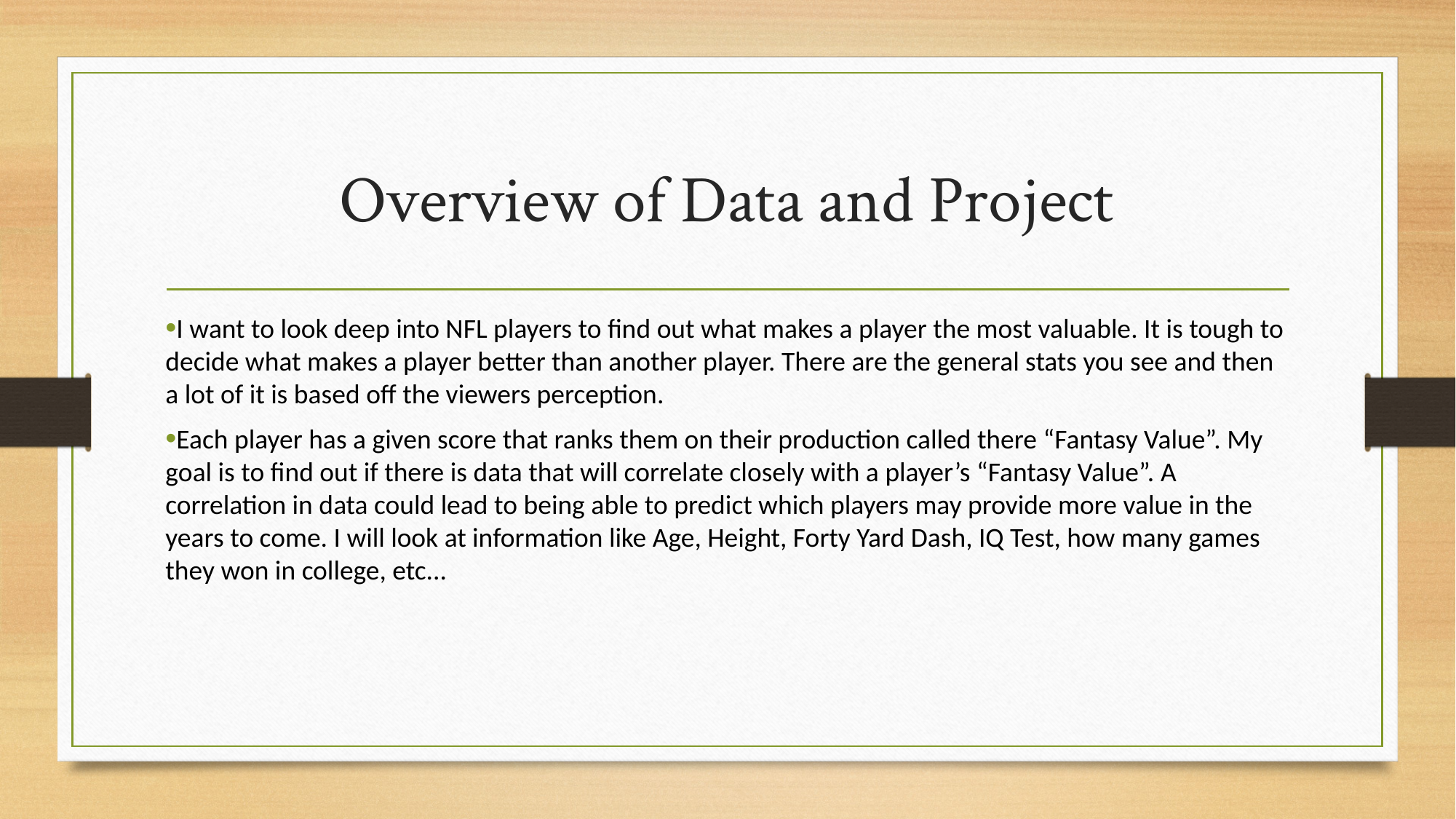

# Overview of Data and Project
I want to look deep into NFL players to find out what makes a player the most valuable. It is tough to decide what makes a player better than another player. There are the general stats you see and then a lot of it is based off the viewers perception.
Each player has a given score that ranks them on their production called there “Fantasy Value”. My goal is to find out if there is data that will correlate closely with a player’s “Fantasy Value”. A correlation in data could lead to being able to predict which players may provide more value in the years to come. I will look at information like Age, Height, Forty Yard Dash, IQ Test, how many games they won in college, etc...